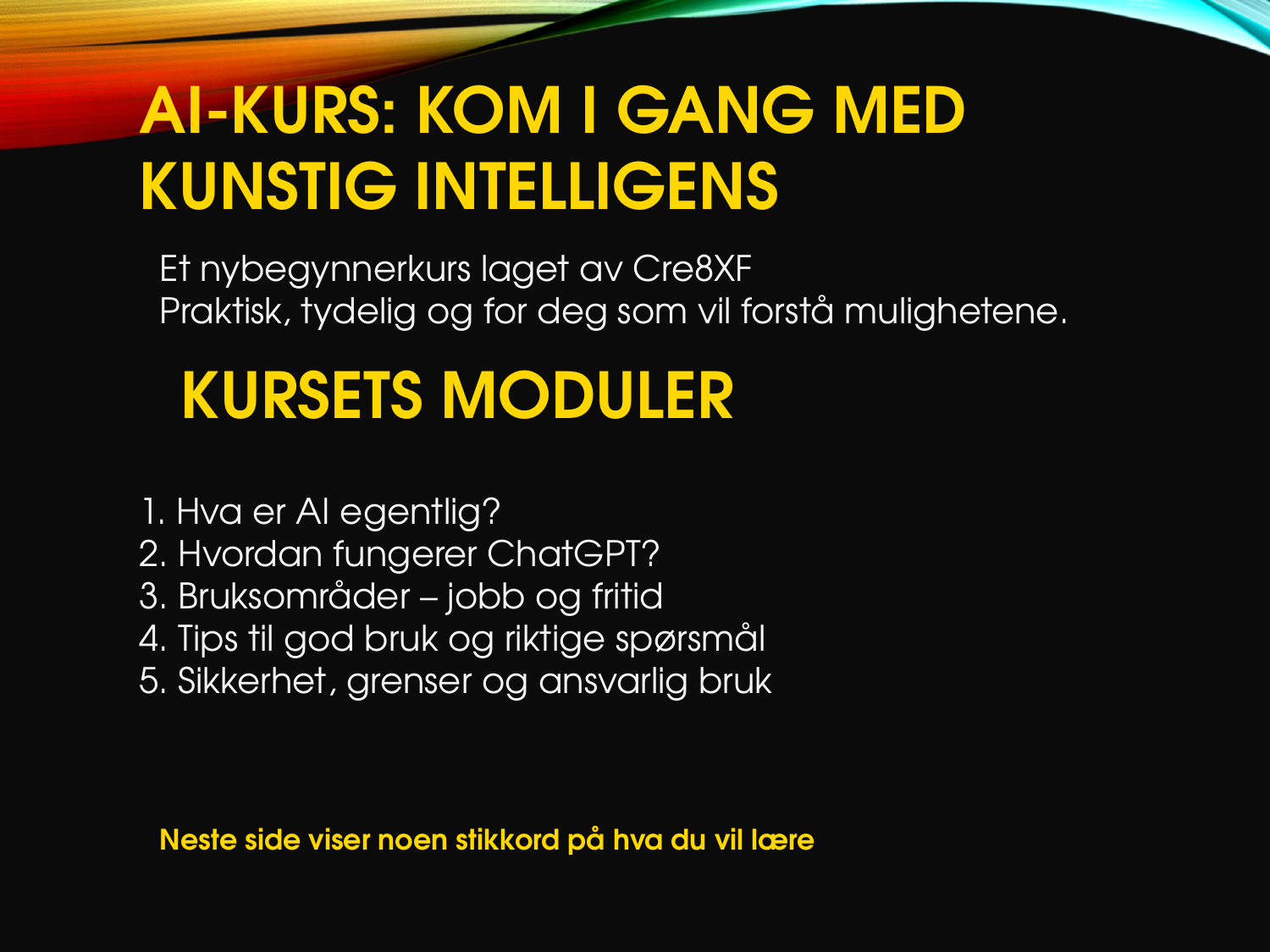

AI-KURS: KOM I GANG MED KUNSTIG INTELLIGENS

Et nybegynnerkurs laget av Cre8XF
Praktisk, tydelig og for deg som vil forstå mulighetene.
KURSETS MODULER

1. Hva er AI egentlig?
2. Hvordan fungerer ChatGPT?
3. Bruksområder – jobb og fritid
4. Tips til god bruk og riktige spørsmål
5. Sikkerhet, grenser og ansvarlig bruk
Neste side viser noen stikkord på hva du vil lære